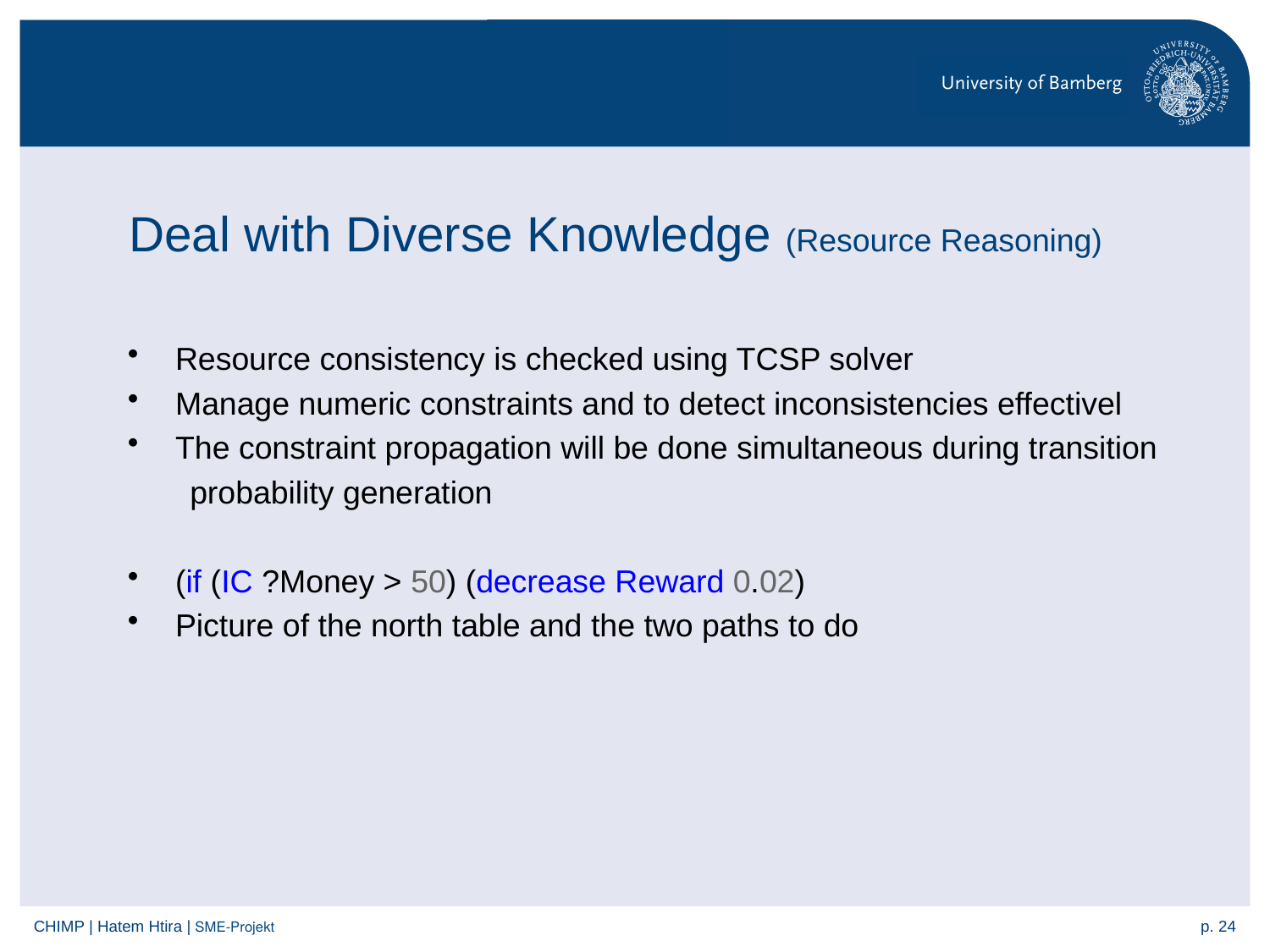

# Deal with Diverse Knowledge (Resource Reasoning)
Resource consistency is checked using TCSP solver
Manage numeric constraints and to detect inconsistencies effectivel
The constraint propagation will be done simultaneous during transition
       probability generation

(if (IC ?Money > 50) (decrease Reward 0.02)
Picture of the north table and the two paths to do